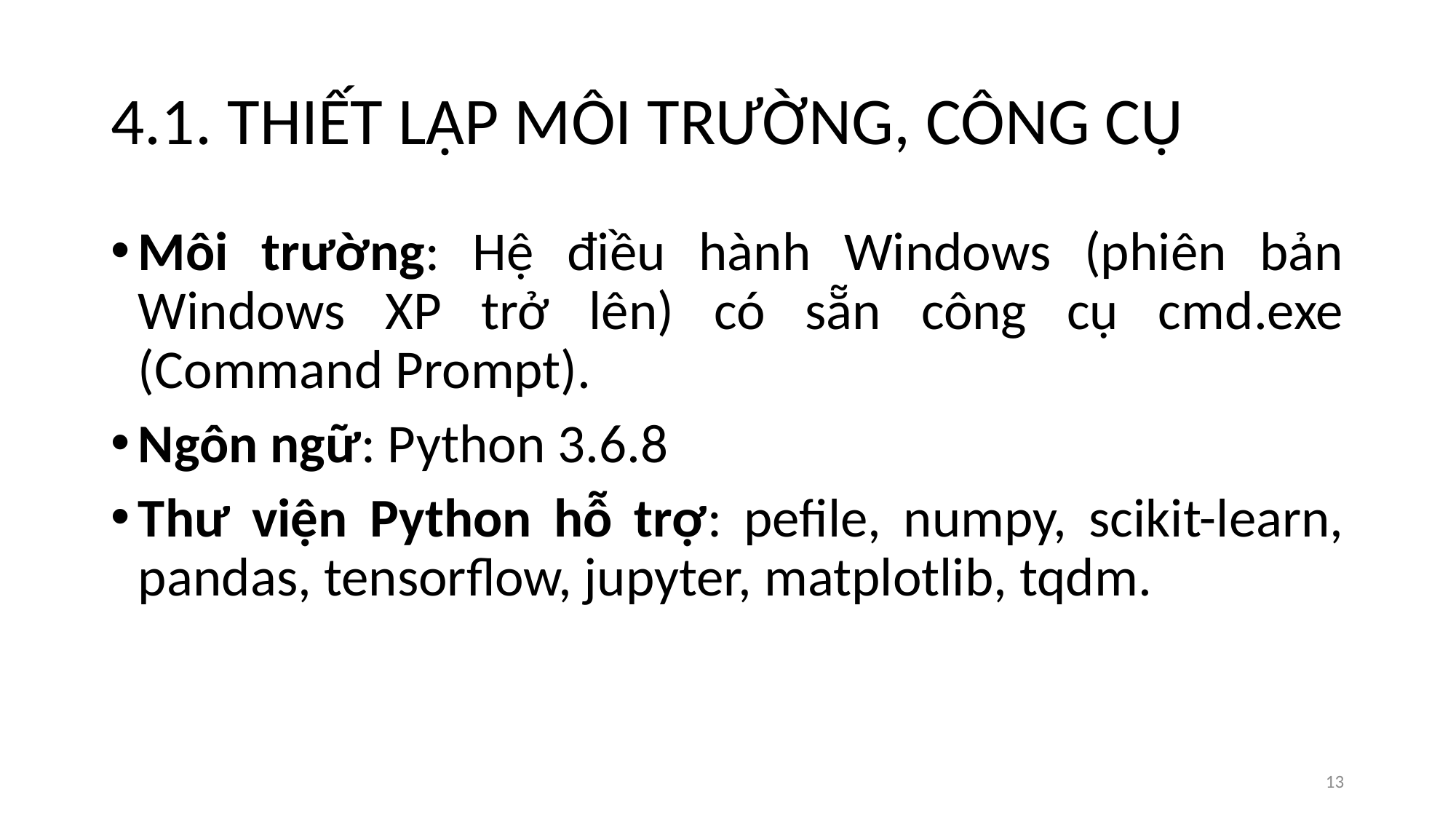

# 4.1. THIẾT LẬP MÔI TRƯỜNG, CÔNG CỤ
Môi trường: Hệ điều hành Windows (phiên bản Windows XP trở lên) có sẵn công cụ cmd.exe (Command Prompt).
Ngôn ngữ: Python 3.6.8
Thư viện Python hỗ trợ: pefile, numpy, scikit-learn, pandas, tensorflow, jupyter, matplotlib, tqdm.
13